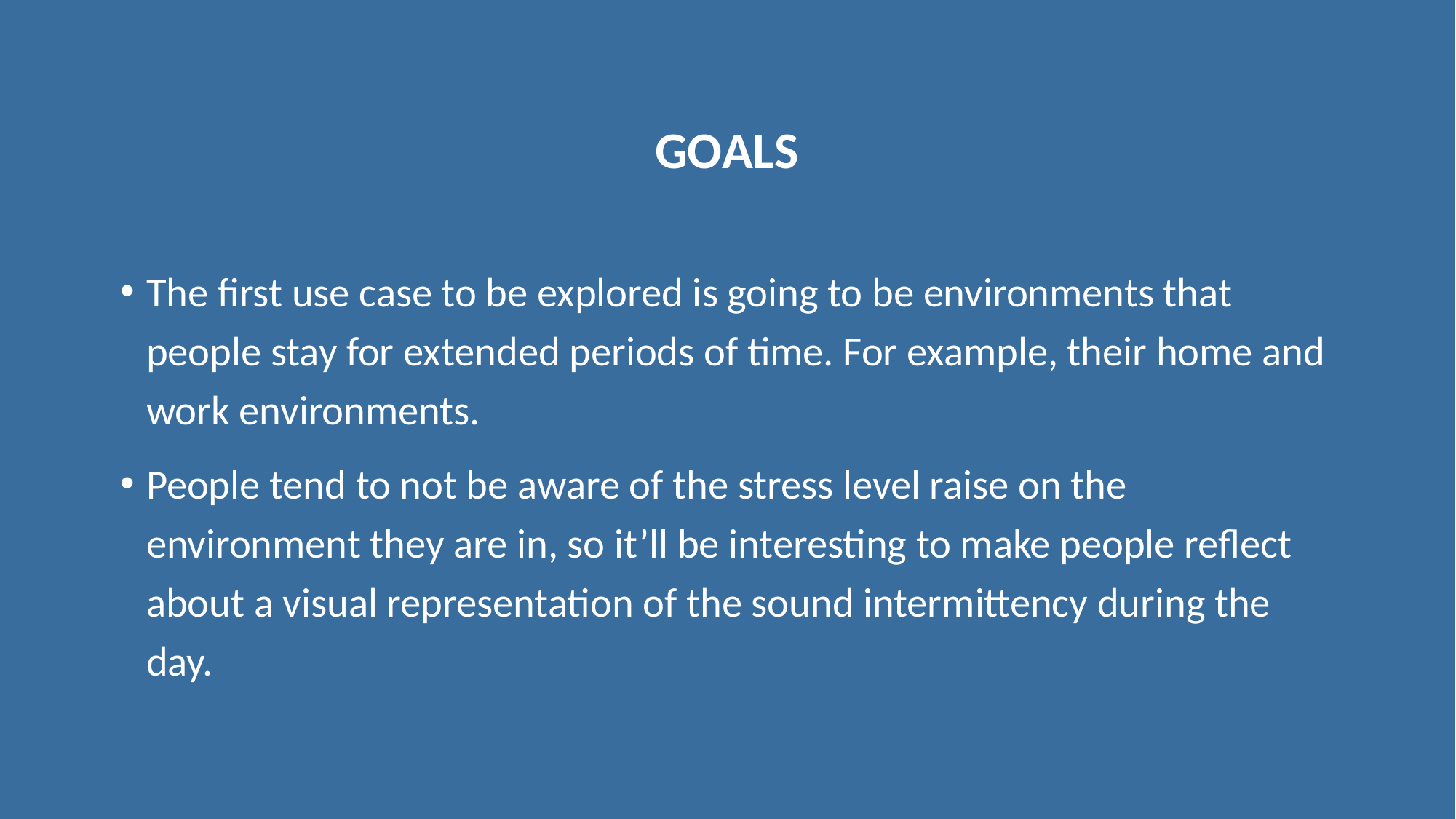

# Goals
The first use case to be explored is going to be environments that people stay for extended periods of time. For example, their home and work environments.
People tend to not be aware of the stress level raise on the environment they are in, so it’ll be interesting to make people reflect about a visual representation of the sound intermittency during the day.